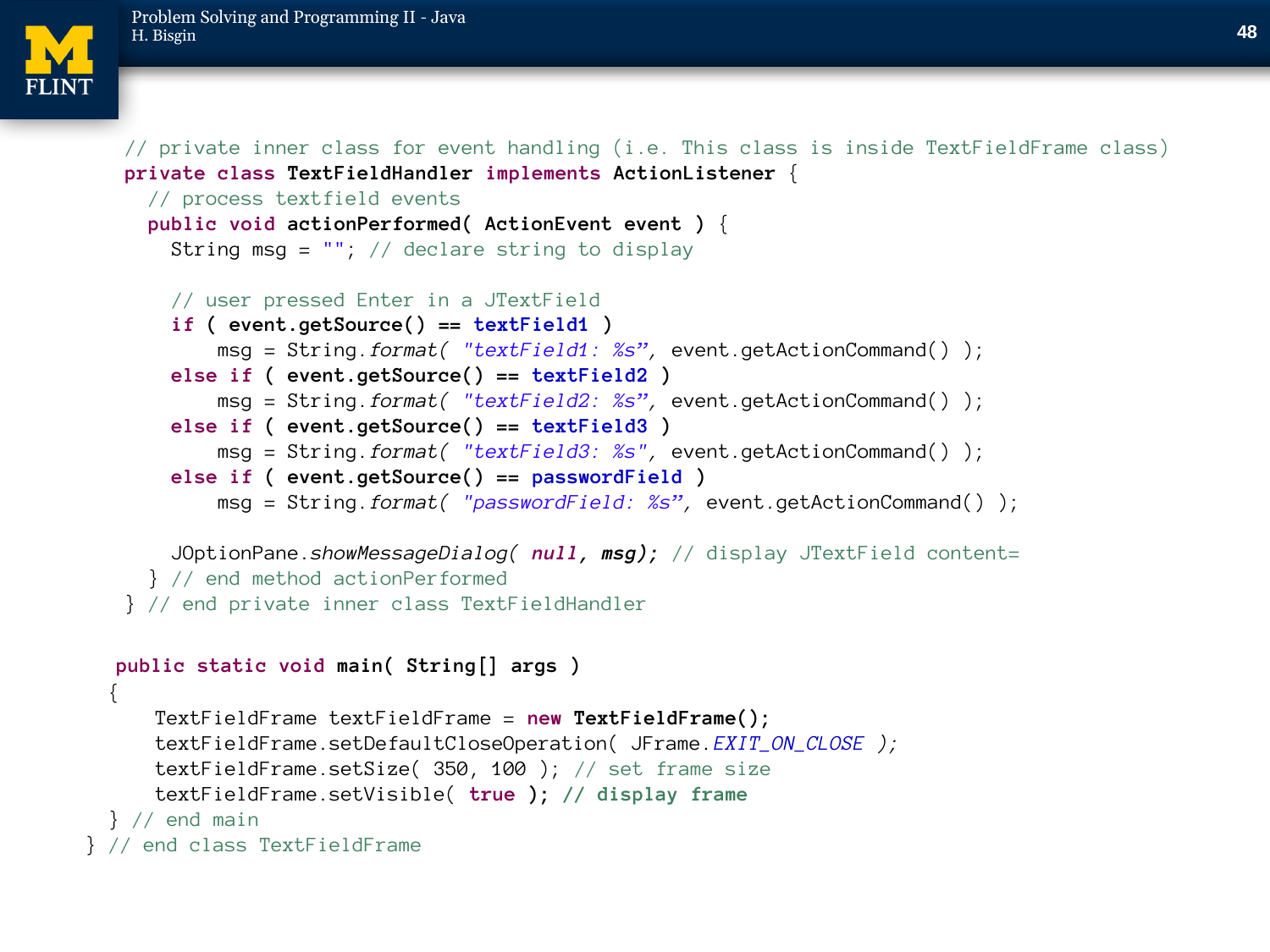

48
// private inner class for event handling (i.e. This class is inside TextFieldFrame class)
private class TextFieldHandler implements ActionListener {
  // process textfield events
  public void actionPerformed( ActionEvent event ) {
    String msg = ""; // declare string to display

    // user pressed Enter in a JTextField
    if ( event.getSource() == textField1 )
        msg = String.format( "textField1: %s”, event.getActionCommand() );
    else if ( event.getSource() == textField2 )
        msg = String.format( "textField2: %s”, event.getActionCommand() );
    else if ( event.getSource() == textField3 )
        msg = String.format( "textField3: %s", event.getActionCommand() );
    else if ( event.getSource() == passwordField )
        msg = String.format( "passwordField: %s”, event.getActionCommand() );

    JOptionPane.showMessageDialog( null, msg); // display JTextField content=
  } // end method actionPerformed
} // end private inner class TextFieldHandler
  public static void main( String[] args )
  {
      TextFieldFrame textFieldFrame = new TextFieldFrame();
      textFieldFrame.setDefaultCloseOperation( JFrame.EXIT_ON_CLOSE );
      textFieldFrame.setSize( 350, 100 ); // set frame size
      textFieldFrame.setVisible( true ); // display frame
  } // end main
} // end class TextFieldFrame